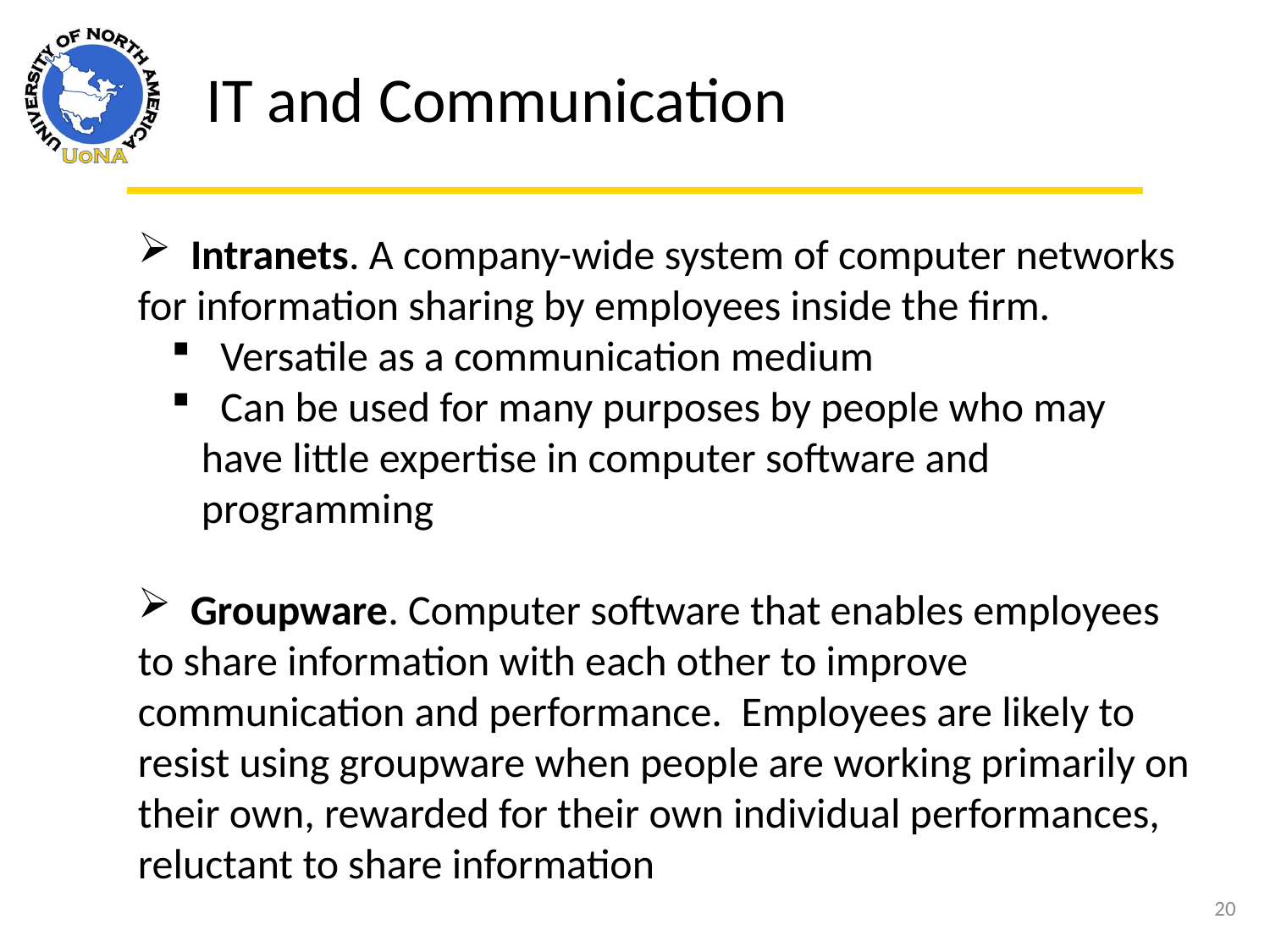

IT and Communication
  Intranets. A company-wide system of computer networks for information sharing by employees inside the firm.
  Versatile as a communication medium
  Can be used for many purposes by people who may have little expertise in computer software and programming

  Groupware. Computer software that enables employees to share information with each other to improve communication and performance.  Employees are likely to resist using groupware when people are working primarily on their own, rewarded for their own individual performances, reluctant to share information
20